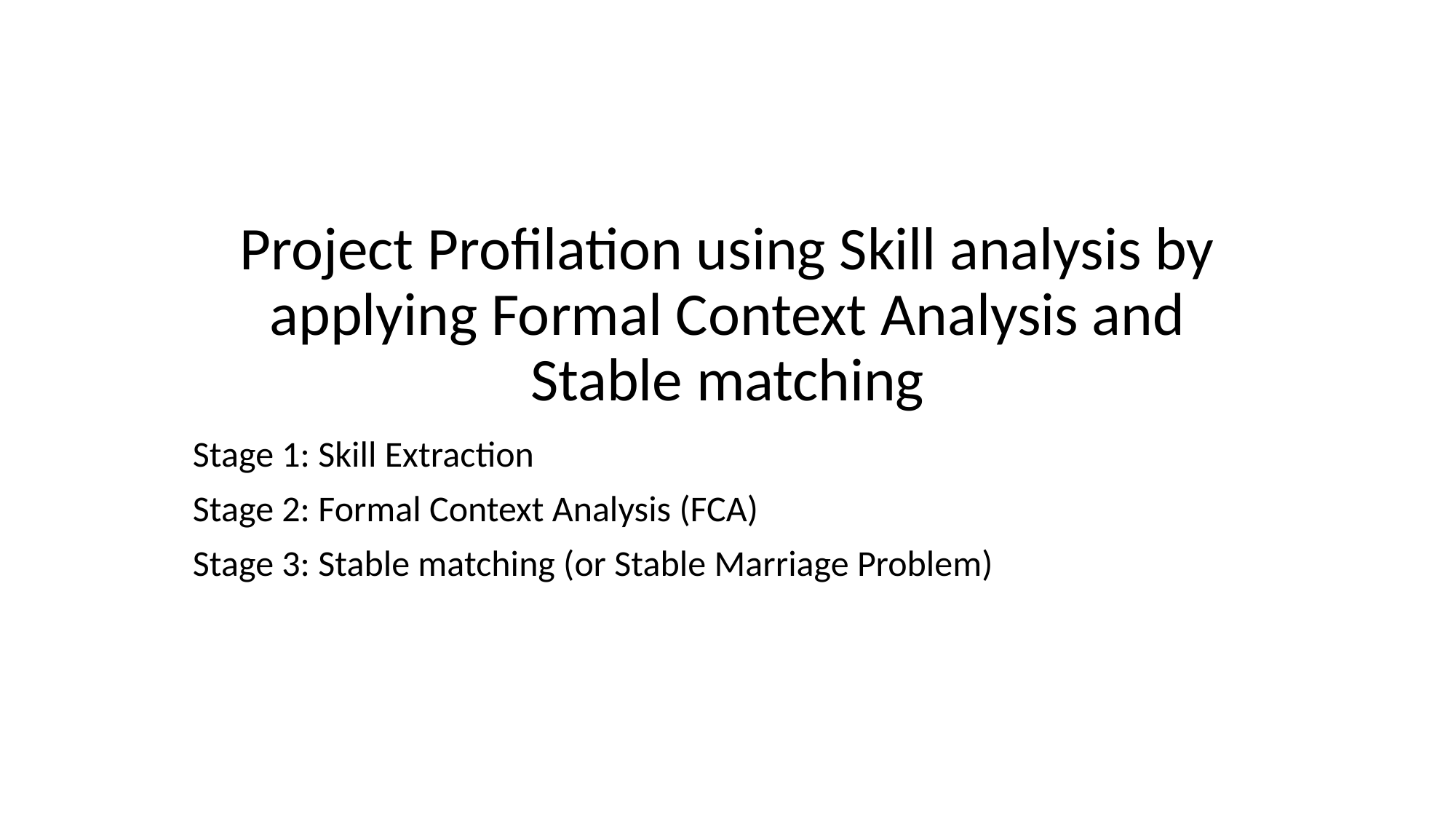

# Project Profilation using Skill analysis by applying Formal Context Analysis and Stable matching
Stage 1: Skill Extraction
Stage 2: Formal Context Analysis (FCA)
Stage 3: Stable matching (or Stable Marriage Problem)